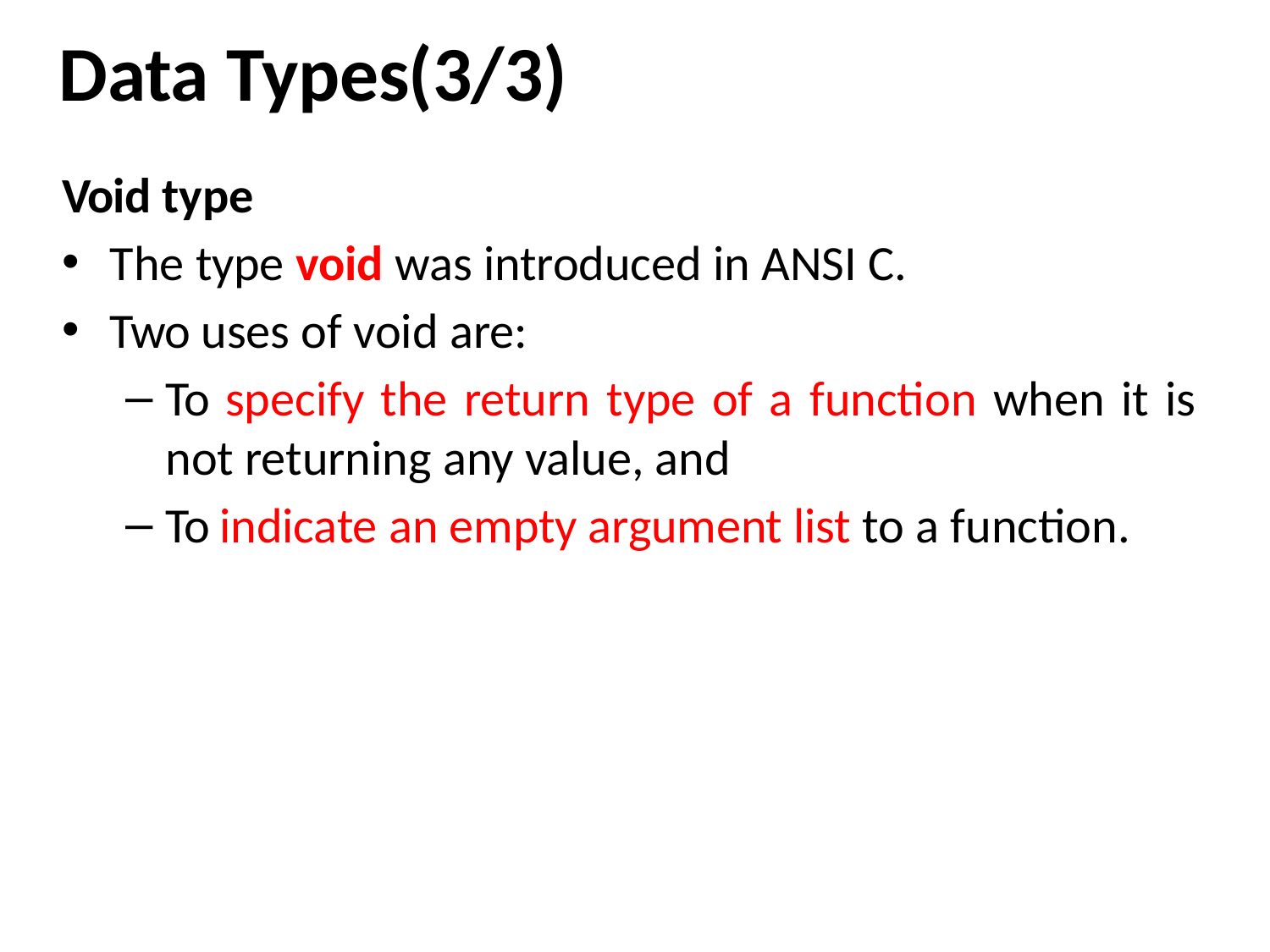

Data Types(3/3)
Void type
The type void was introduced in ANSI C.
Two uses of void are:
To specify the return type of a function when it is not returning any value, and
To indicate an empty argument list to a function.